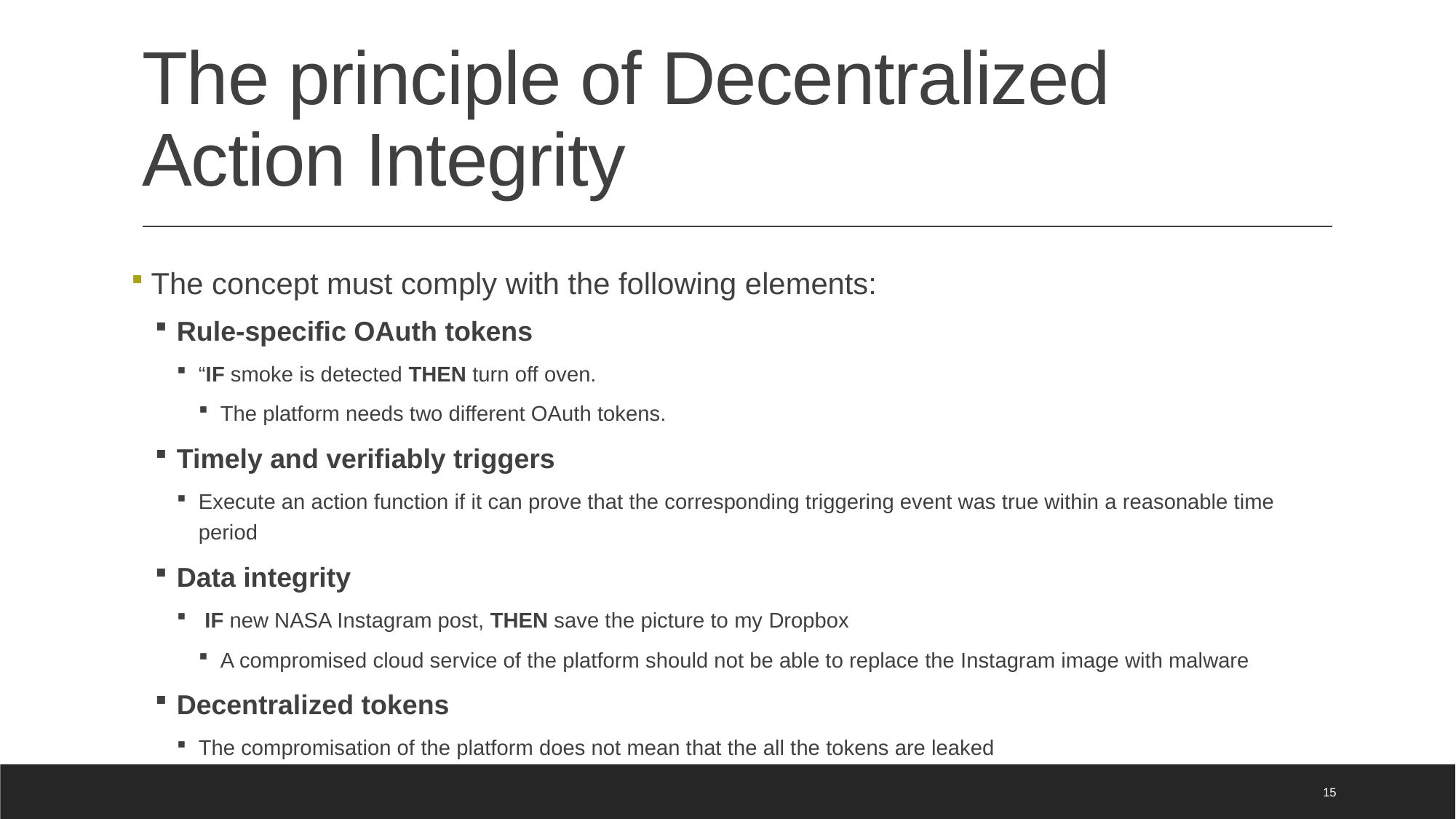

# The principle of Decentralized Action Integrity
 The concept must comply with the following elements:
Rule-specific OAuth tokens
“IF smoke is detected THEN turn off oven.
The platform needs two different OAuth tokens.
Timely and verifiably triggers
Execute an action function if it can prove that the corresponding triggering event was true within a reasonable time period
Data integrity
 IF new NASA Instagram post, THEN save the picture to my Dropbox
A compromised cloud service of the platform should not be able to replace the Instagram image with malware
Decentralized tokens
The compromisation of the platform does not mean that the all the tokens are leaked
15